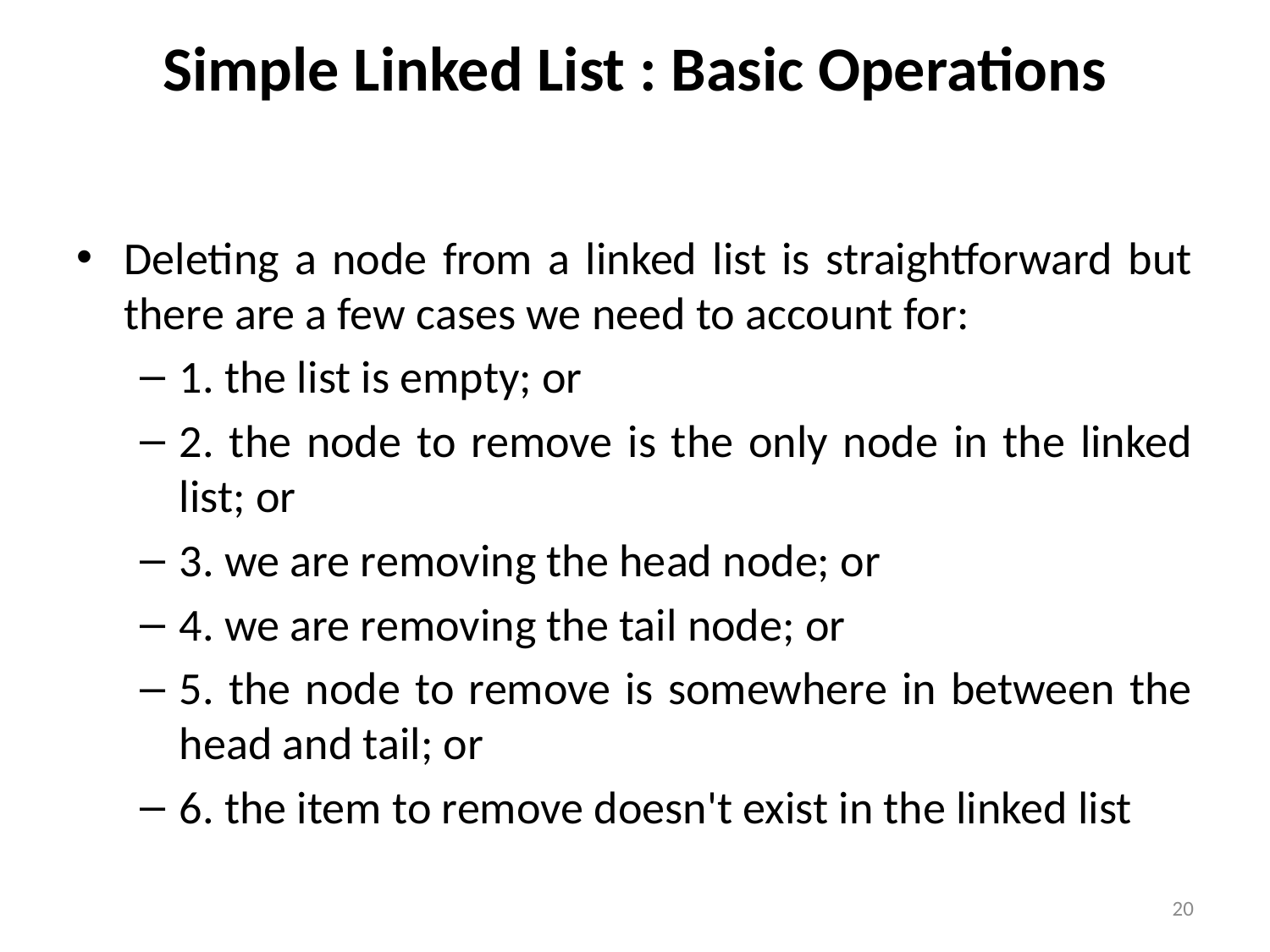

# Simple Linked List : Basic Operations
Deleting a node from a linked list is straightforward but there are a few cases we need to account for:
1. the list is empty; or
2. the node to remove is the only node in the linked list; or
3. we are removing the head node; or
4. we are removing the tail node; or
5. the node to remove is somewhere in between the head and tail; or
6. the item to remove doesn't exist in the linked list
20